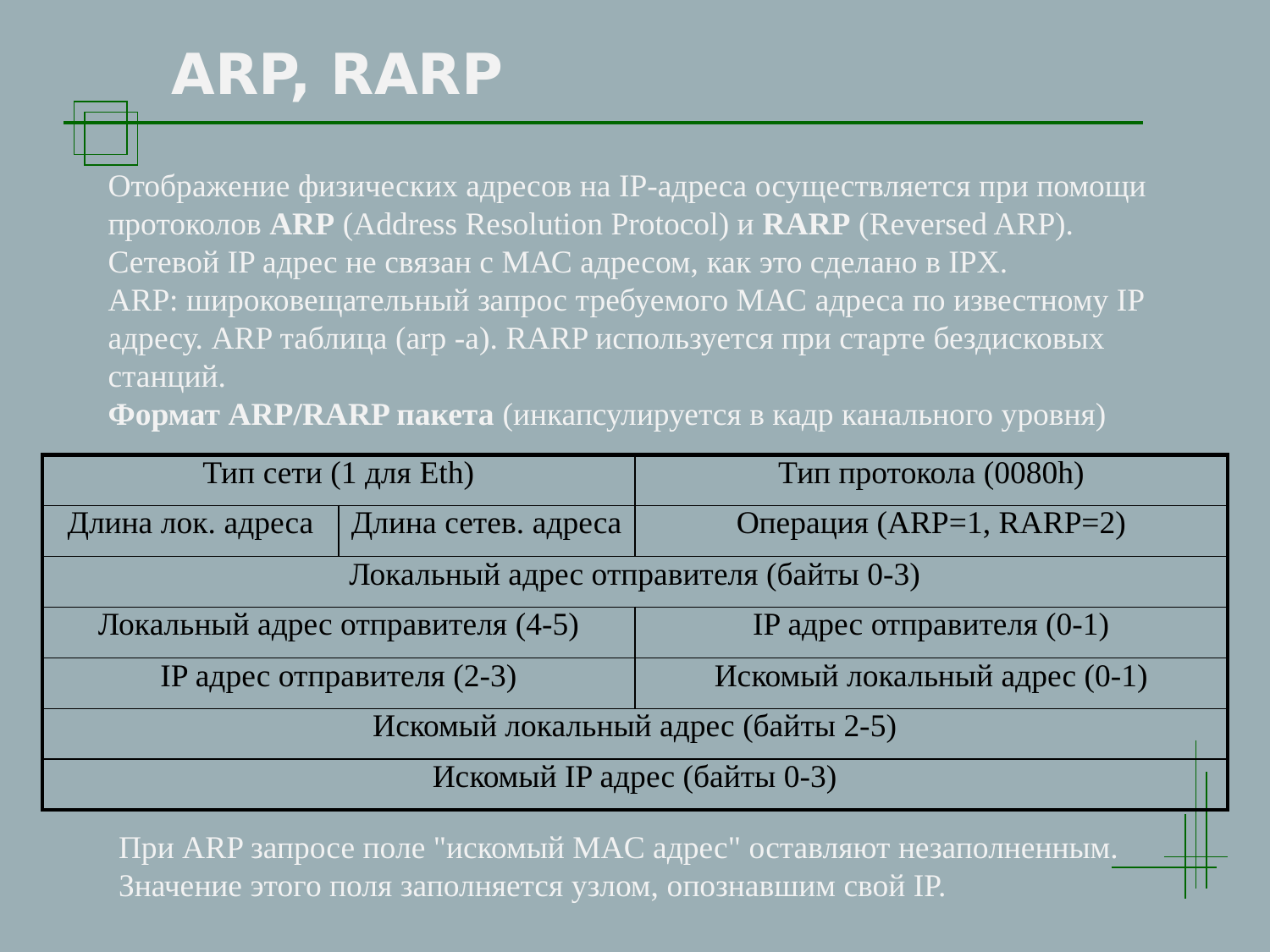

ARP, RARP

Отображение физических адресов на IP-адреса осуществляется при помощи протоколов ARP (Address Resolution Protocol) и RARP (Reversed ARP).
Сетевой IP адрес не связан с МАС адресом, как это сделано в IPX.
ARP: широковещательный запрос требуемого МАС адреса по известному IP адресу. ARP таблица (arp -a). RARP используется при старте бездисковых станций.
Формат ARP/RARP пакета (инкапсулируется в кадр канального уровня)

| Тип сети (1 для Eth) |  | Тип протокола (0080h) |
| --- | --- | --- |
| Длина лок. адреса | Длина сетев. адреса | Операция (ARP=1, RARP=2) |
| Локальный адрес отправителя (байты 0-3) |  |  |
| Локальный адрес отправителя (4-5) |  | IP адрес отправителя (0-1) |
| IP адрес отправителя (2-3) |  | Искомый локальный адрес (0-1) |
| Искомый локальный адрес (байты 2-5) |  |  |
| Искомый IP адрес (байты 0-3) |  |  |
При ARP запросе поле "искомый MAC адрес" оставляют незаполненным. Значение этого поля заполняется узлом, опознавшим свой IP.